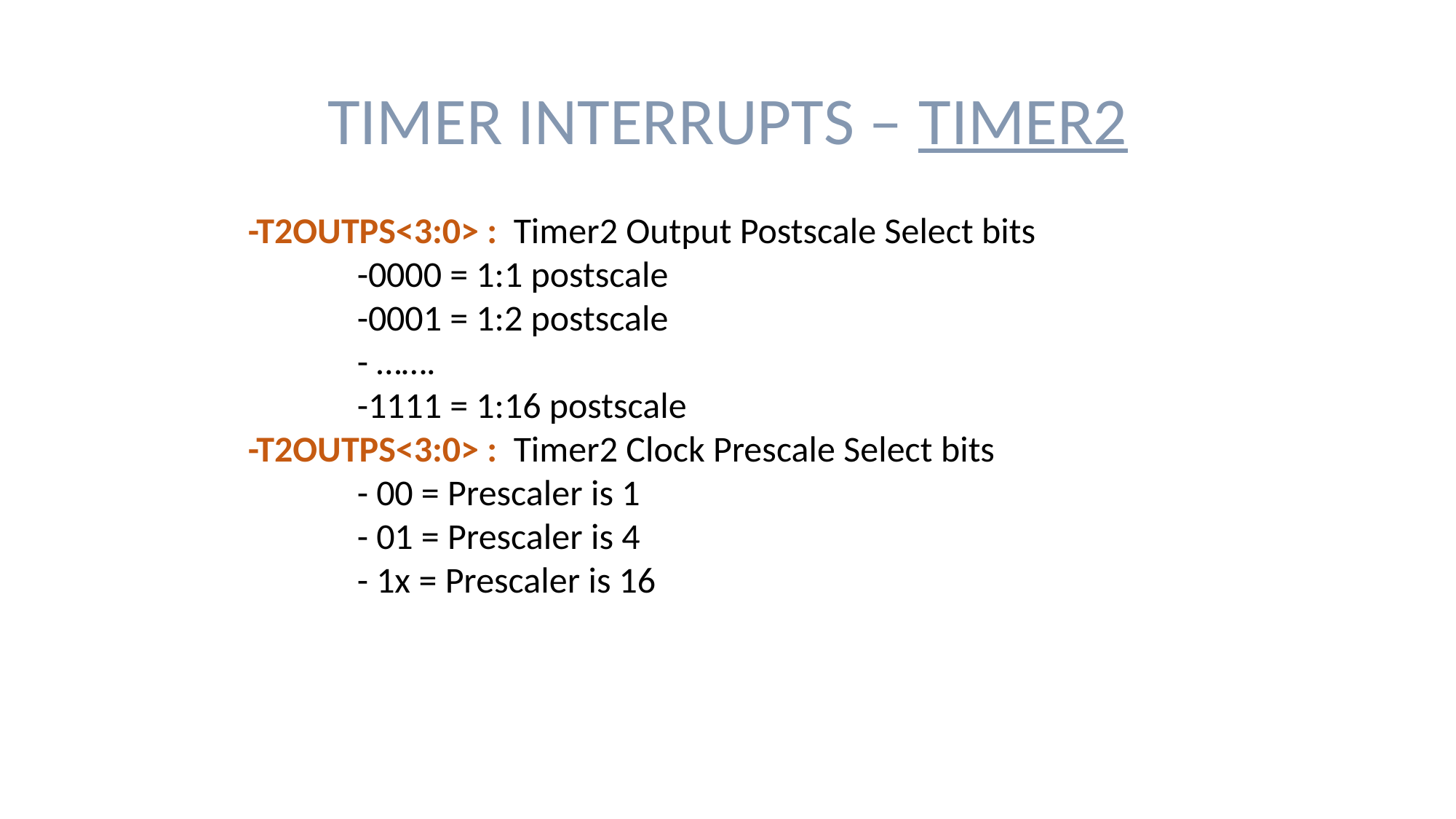

# TIMER INTERRUPTS – TIMER2
-T2OUTPS<3:0> :  Timer2 Output Postscale Select bits
	-0000 = 1:1 postscale
	-0001 = 1:2 postscale
	- …….
	-1111 = 1:16 postscale
-T2OUTPS<3:0> :  Timer2 Clock Prescale Select bits
	- 00 = Prescaler is 1
	- 01 = Prescaler is 4
	- 1x = Prescaler is 16